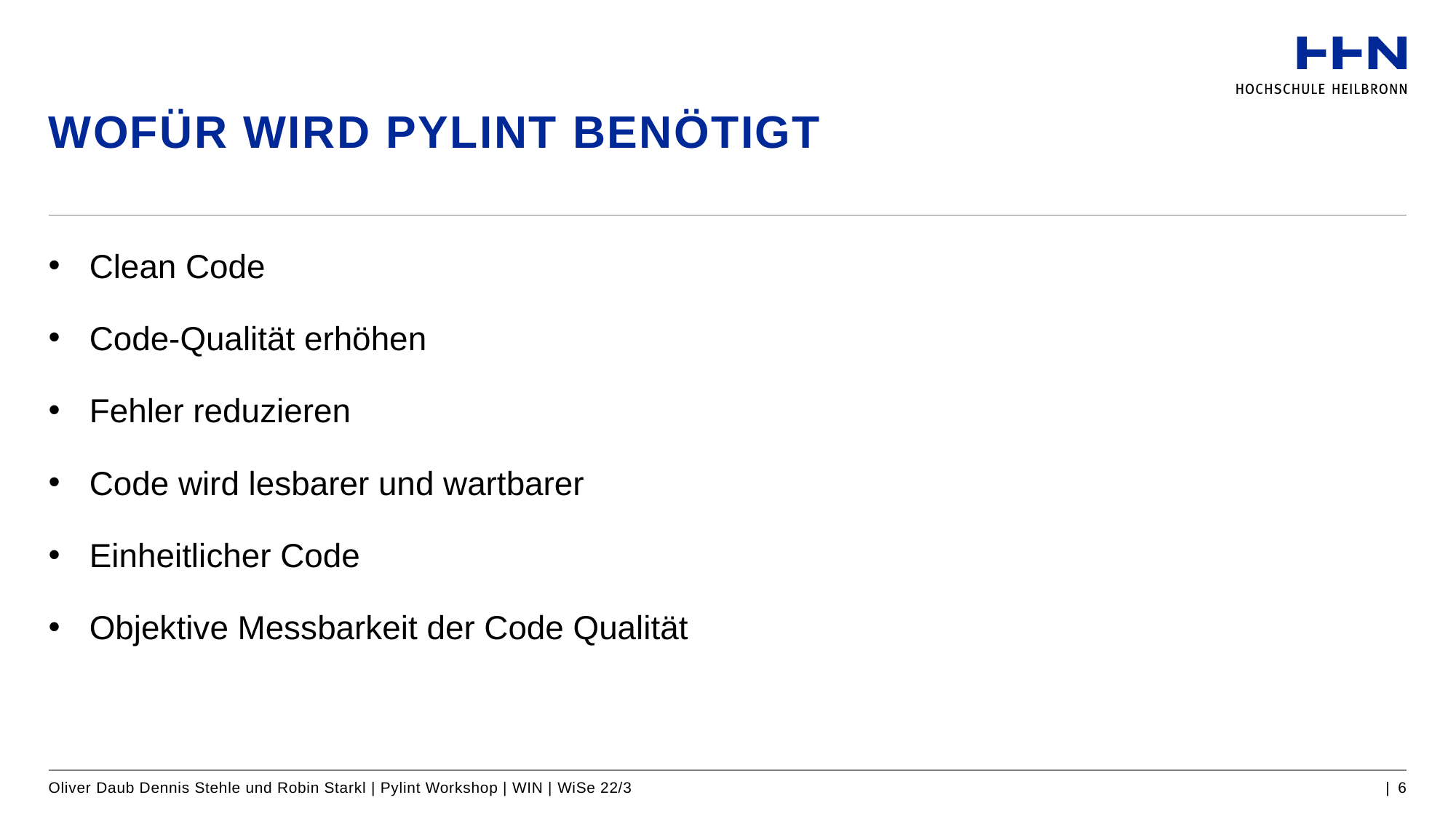

# Wofür wird Pylint benötigt
Clean Code
Code-Qualität erhöhen
Fehler reduzieren
Code wird lesbarer und wartbarer
Einheitlicher Code
Objektive Messbarkeit der Code Qualität
Oliver Daub Dennis Stehle und Robin Starkl | Pylint Workshop | WIN | WiSe 22/3
|  6